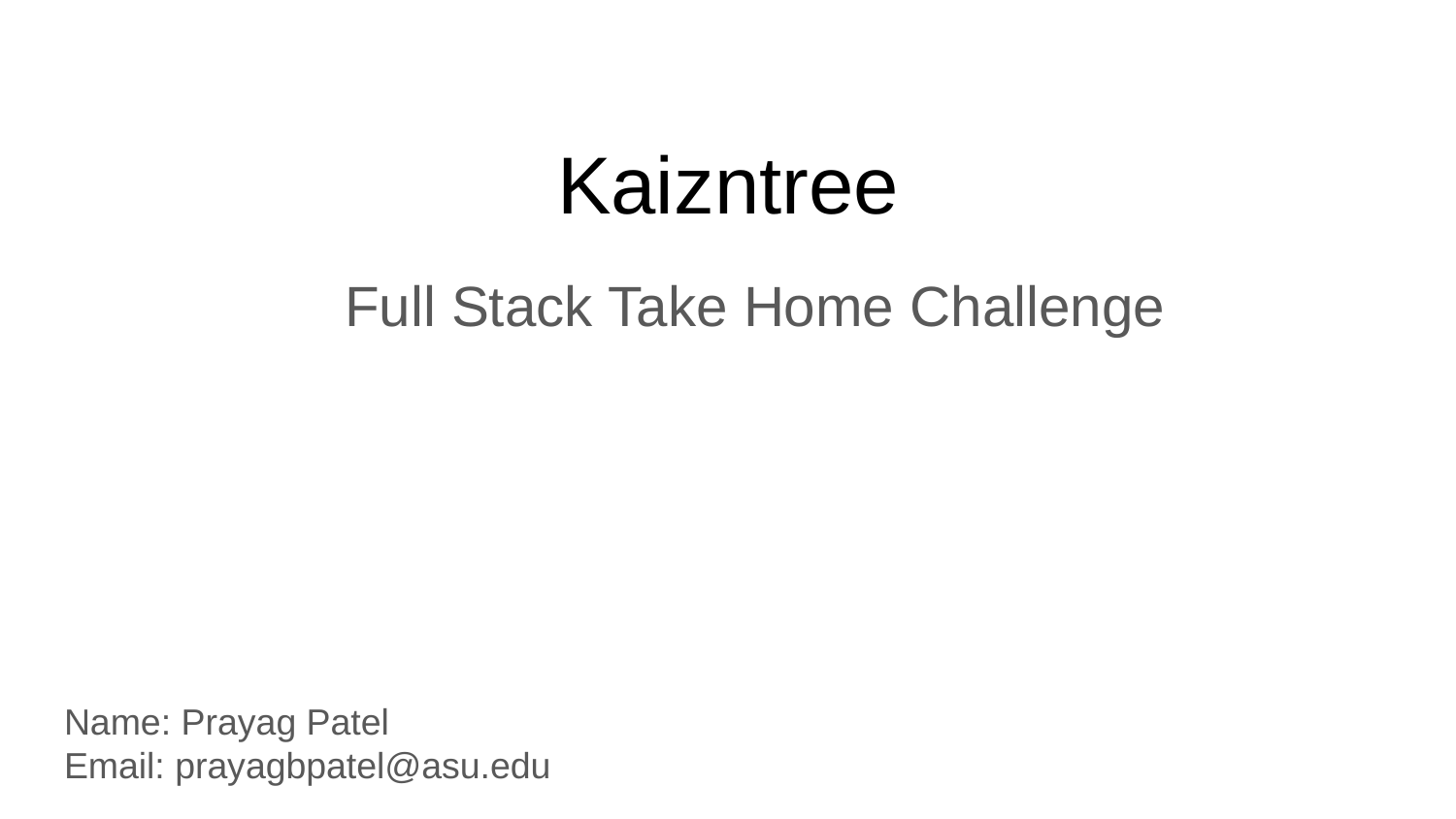

# Kaizntree
Full Stack Take Home Challenge
Name: Prayag Patel
Email: prayagbpatel@asu.edu